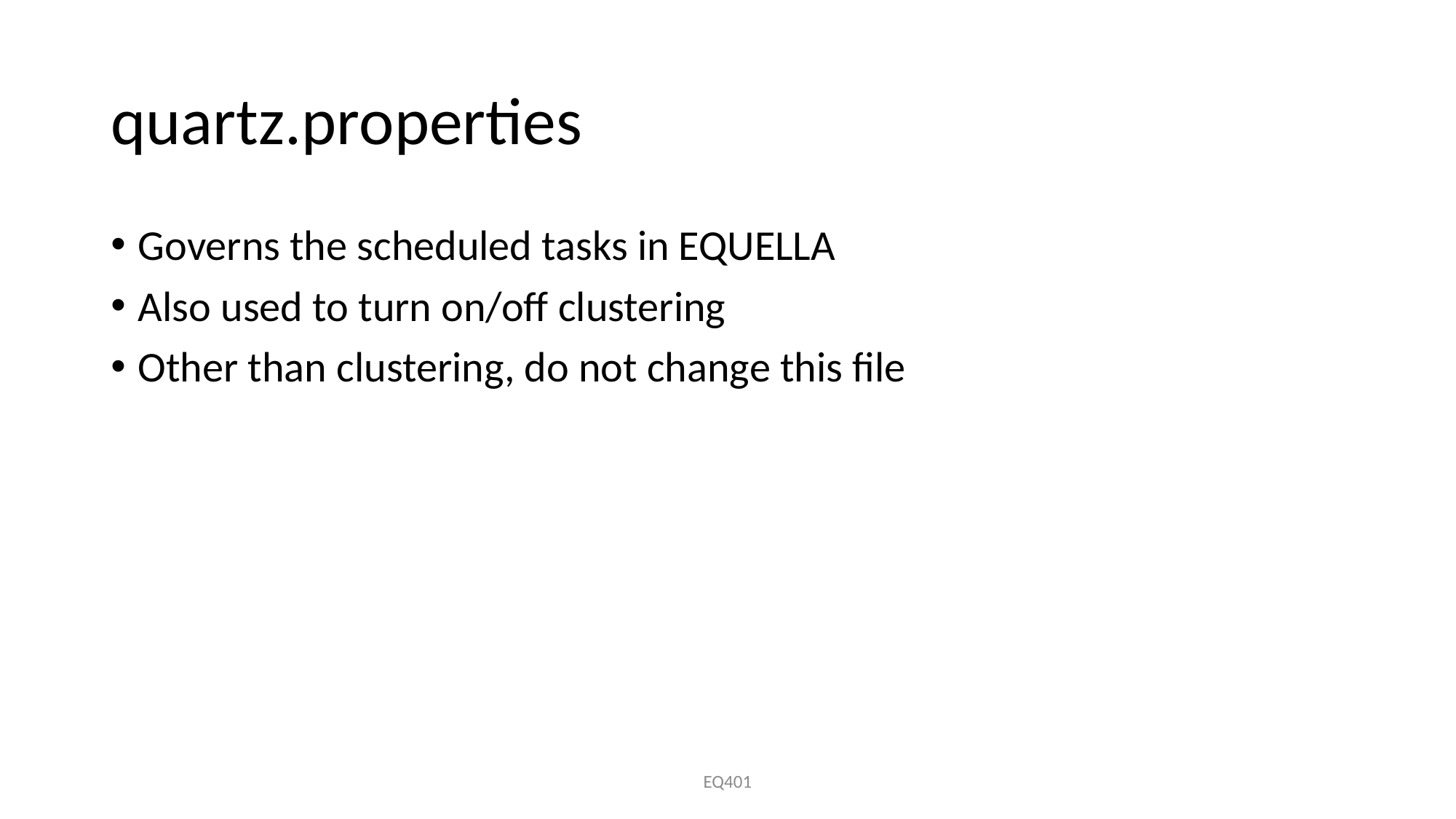

# quartz.properties
Governs the scheduled tasks in EQUELLA
Also used to turn on/off clustering
Other than clustering, do not change this file
EQ401